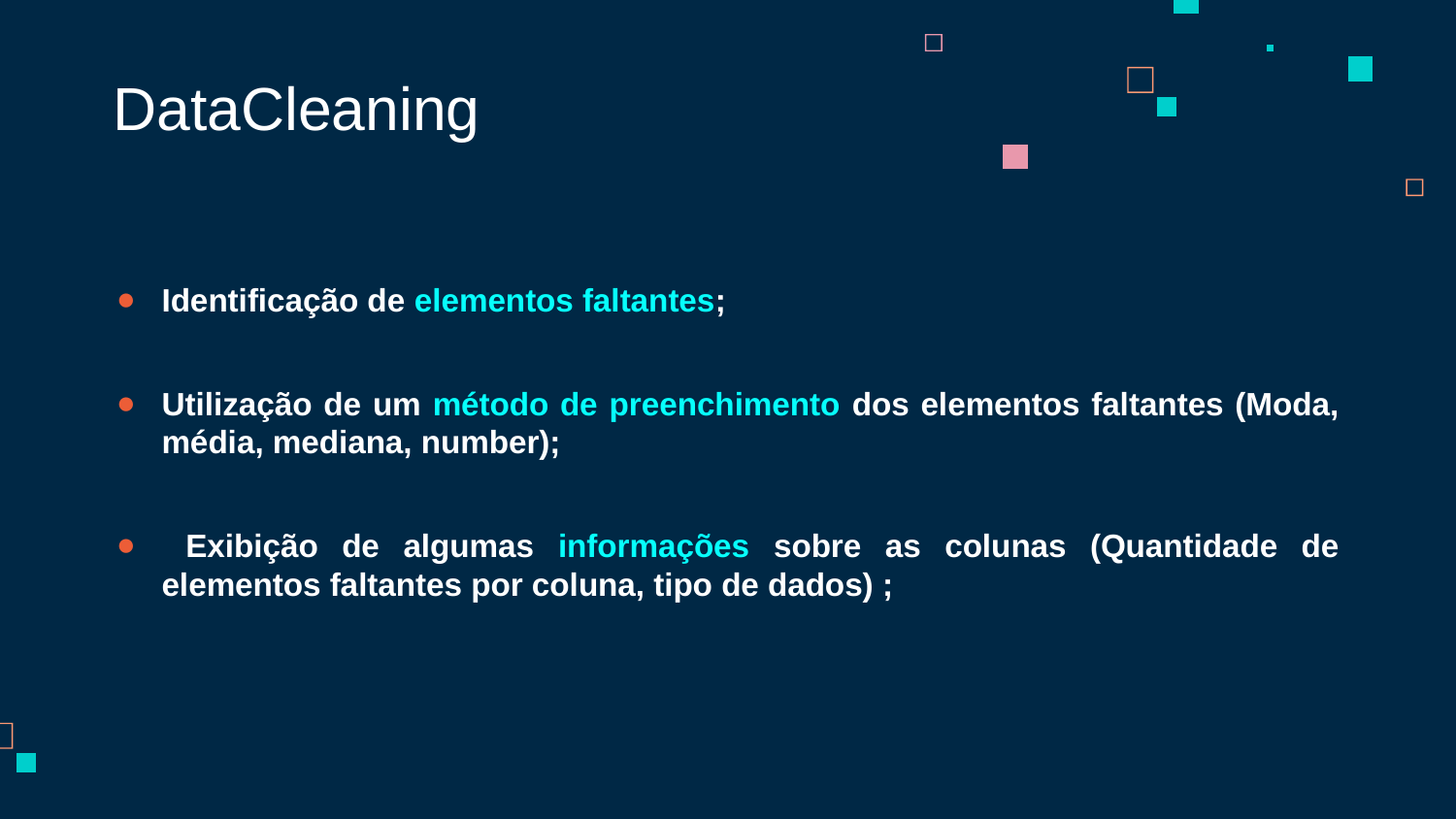

# DataCleaning
Identificação de elementos faltantes;
Utilização de um método de preenchimento dos elementos faltantes (Moda, média, mediana, number);
 Exibição de algumas informações sobre as colunas (Quantidade de elementos faltantes por coluna, tipo de dados) ;